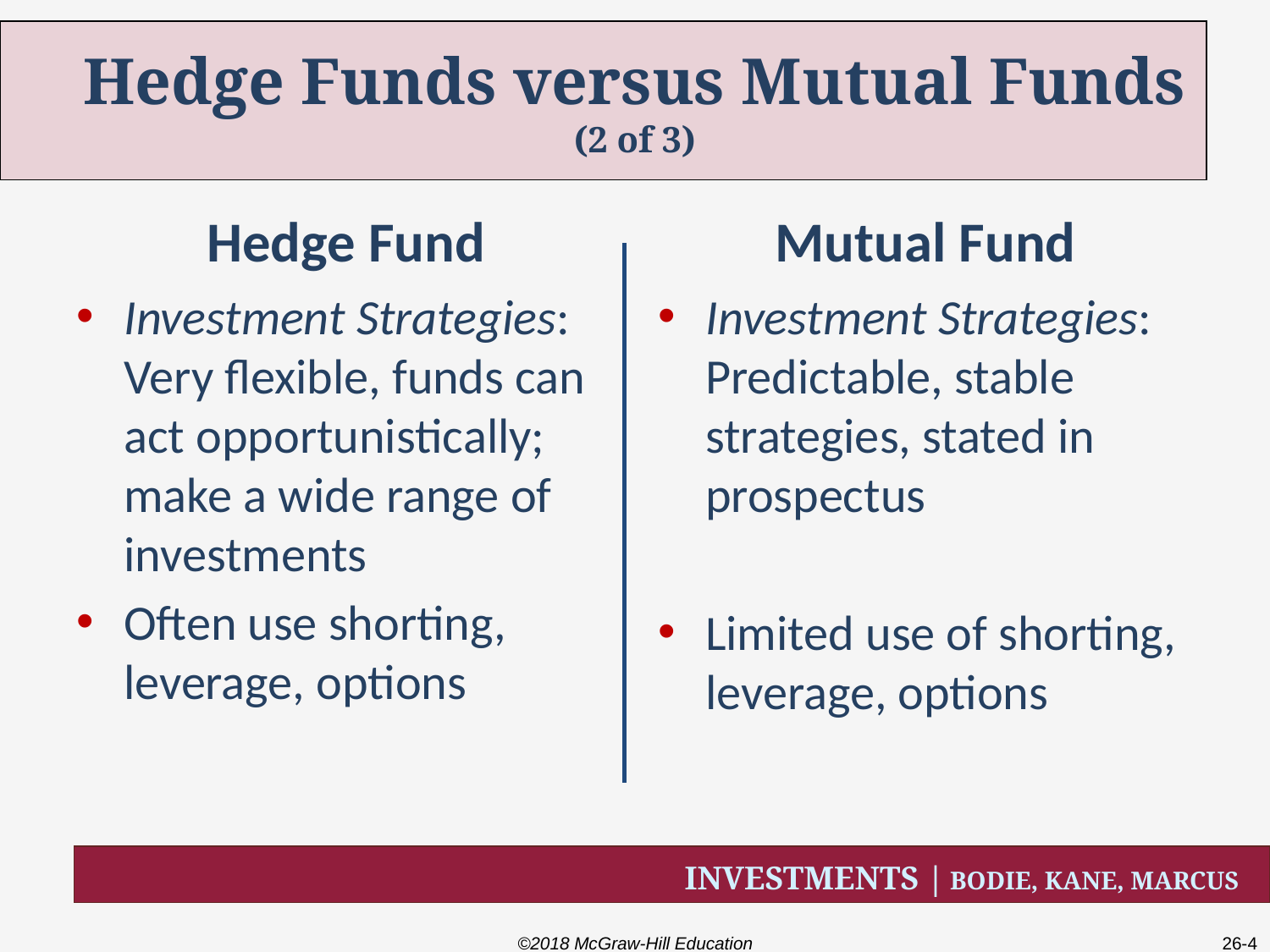

# Hedge Funds versus Mutual Funds (2 of 3)
Hedge Fund
Mutual Fund
Investment Strategies: Very flexible, funds can act opportunistically; make a wide range of investments
Often use shorting, leverage, options
Investment Strategies: Predictable, stable strategies, stated in prospectus

Limited use of shorting, leverage, options
©2018 McGraw-Hill Education
26-4